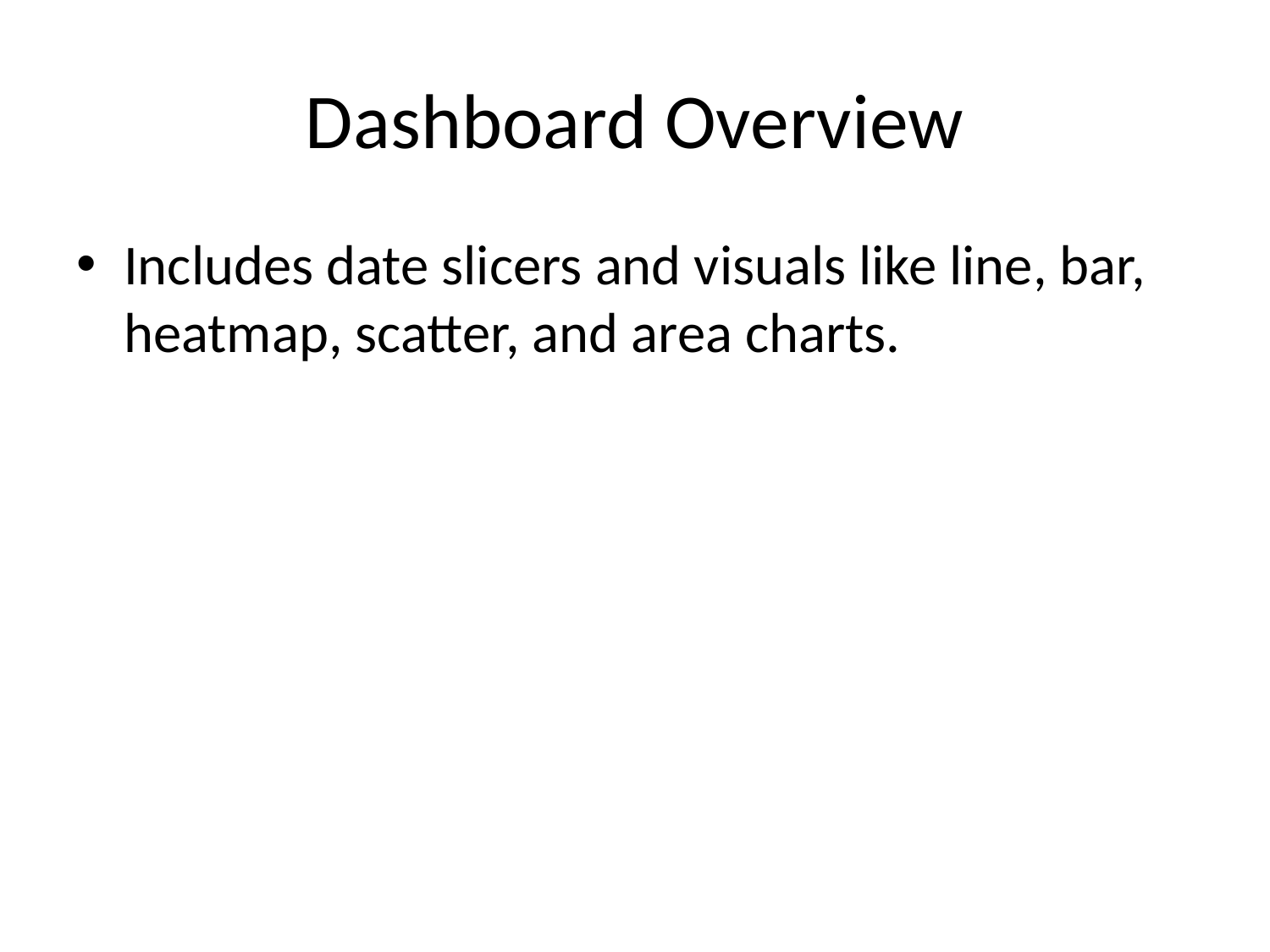

# Dashboard Overview
Includes date slicers and visuals like line, bar, heatmap, scatter, and area charts.